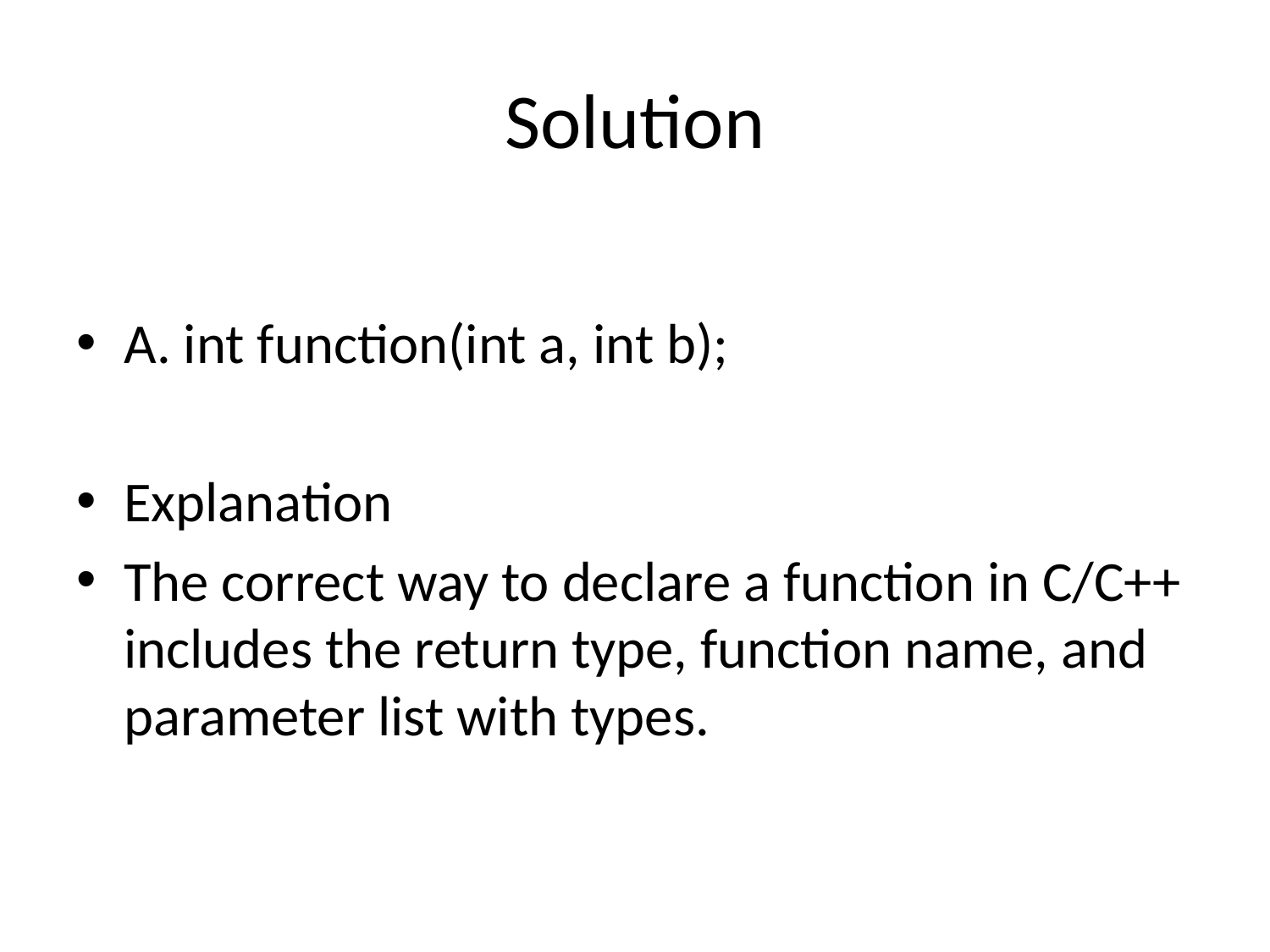

# Solution

A. int function(int a, int b);

Explanation
The correct way to declare a function in C/C++ includes the return type, function name, and parameter list with types.